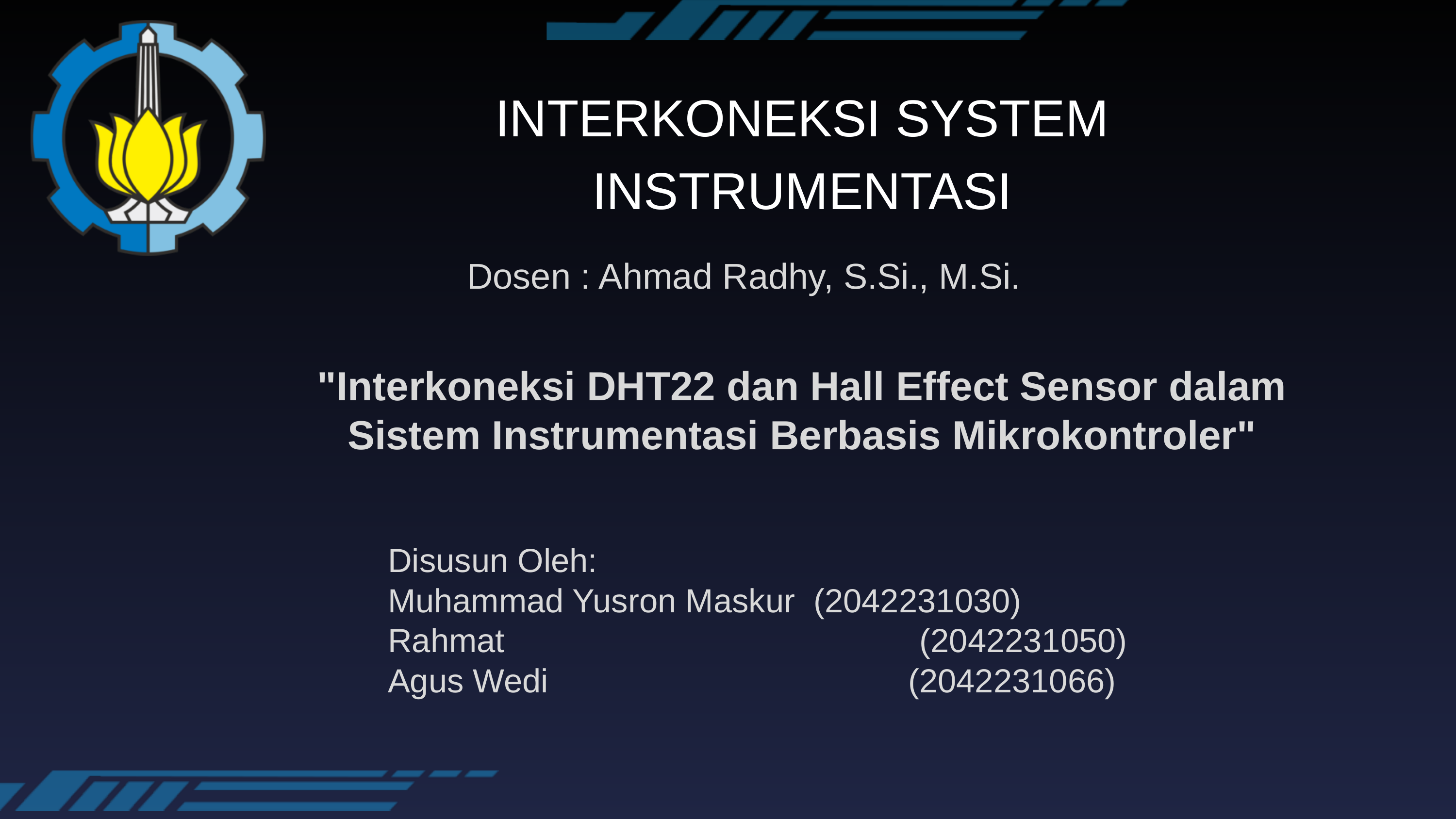

INTERKONEKSI SYSTEM INSTRUMENTASI
Dosen : Ahmad Radhy, S.Si., M.Si.
"Interkoneksi DHT22 dan Hall Effect Sensor dalam Sistem Instrumentasi Berbasis Mikrokontroler"

Disusun Oleh:
Muhammad Yusron Maskur  (2042231030)
Rahmat                                             (2042231050)
Agus Wedi                                       (2042231066)